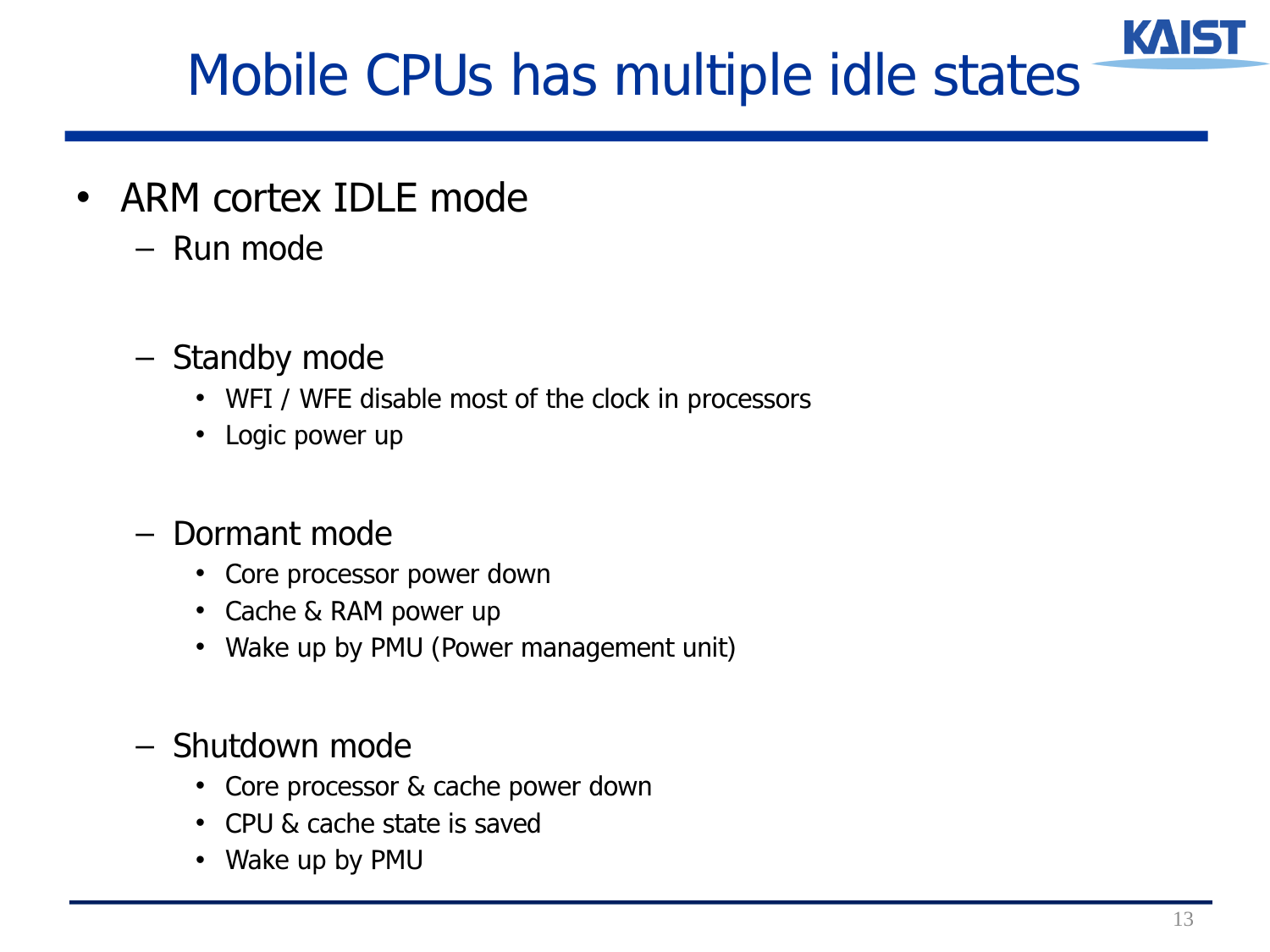

# Mobile CPUs has multiple idle states
ARM cortex IDLE mode
Run mode

Standby mode
WFI / WFE disable most of the clock in processors
Logic power up

Dormant mode
Core processor power down
Cache & RAM power up
Wake up by PMU (Power management unit)

Shutdown mode
Core processor & cache power down
CPU & cache state is saved
Wake up by PMU

13